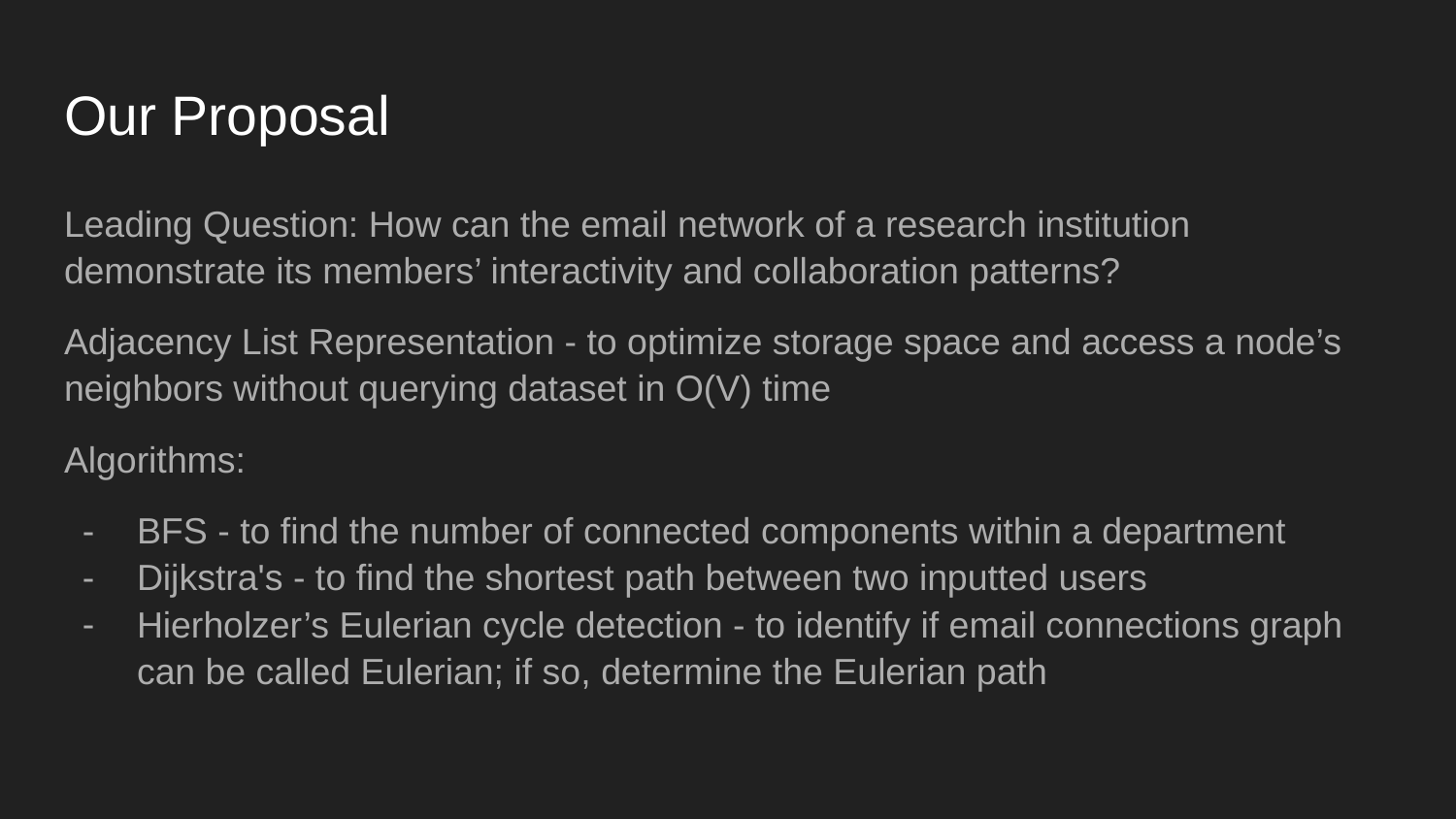

# Our Proposal
Leading Question: How can the email network of a research institution demonstrate its members’ interactivity and collaboration patterns?
Adjacency List Representation - to optimize storage space and access a node’s neighbors without querying dataset in O(V) time
Algorithms:
BFS - to find the number of connected components within a department
Dijkstra's - to find the shortest path between two inputted users
Hierholzer’s Eulerian cycle detection - to identify if email connections graph can be called Eulerian; if so, determine the Eulerian path